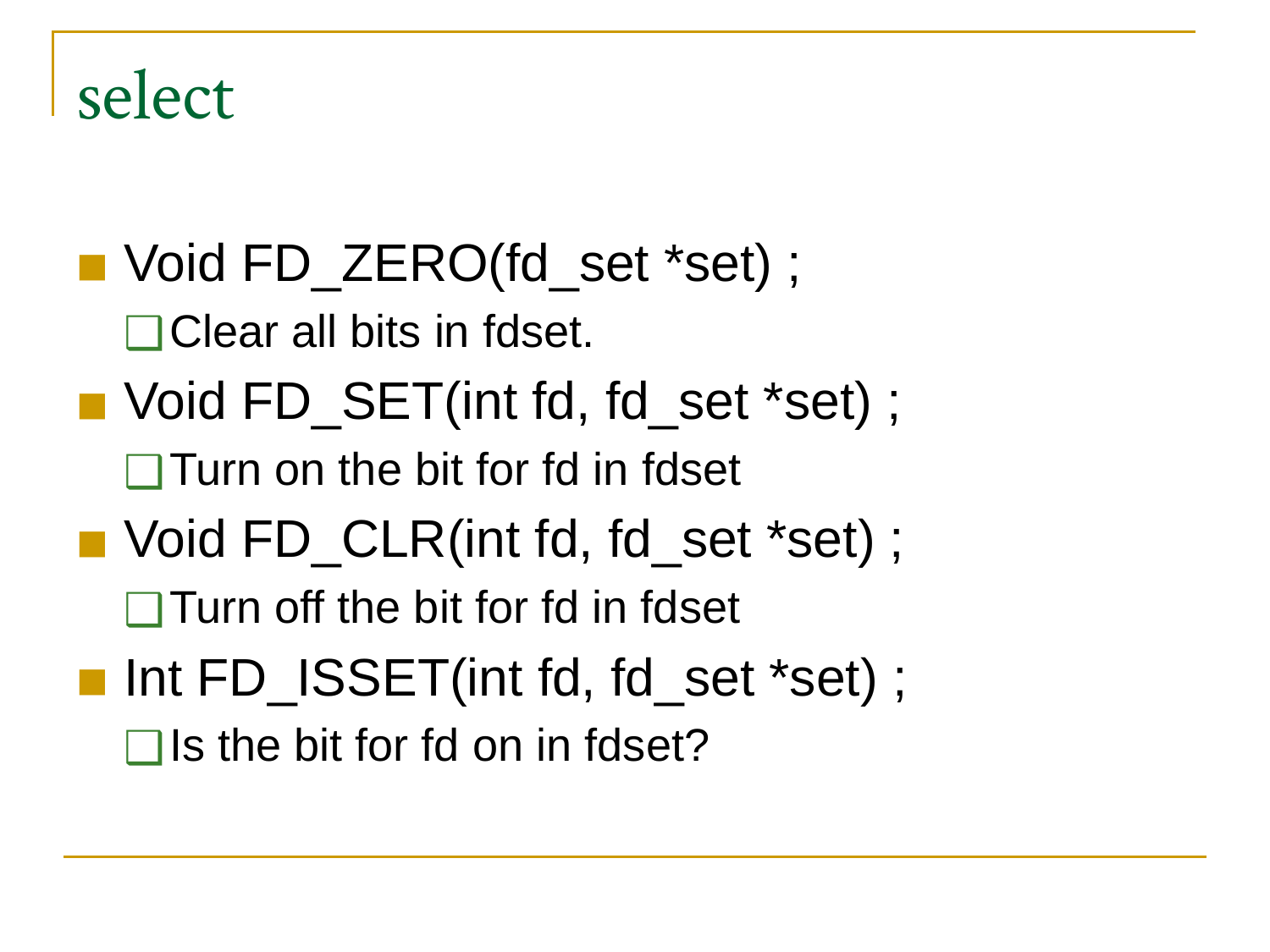

# select
Void FD_ZERO(fd_set *set) ;
Clear all bits in fdset.
Void FD_SET(int fd, fd_set *set) ;
Turn on the bit for fd in fdset
Void FD_CLR(int fd, fd_set *set) ;
Turn off the bit for fd in fdset
Int FD_ISSET(int fd, fd_set *set) ;
Is the bit for fd on in fdset?